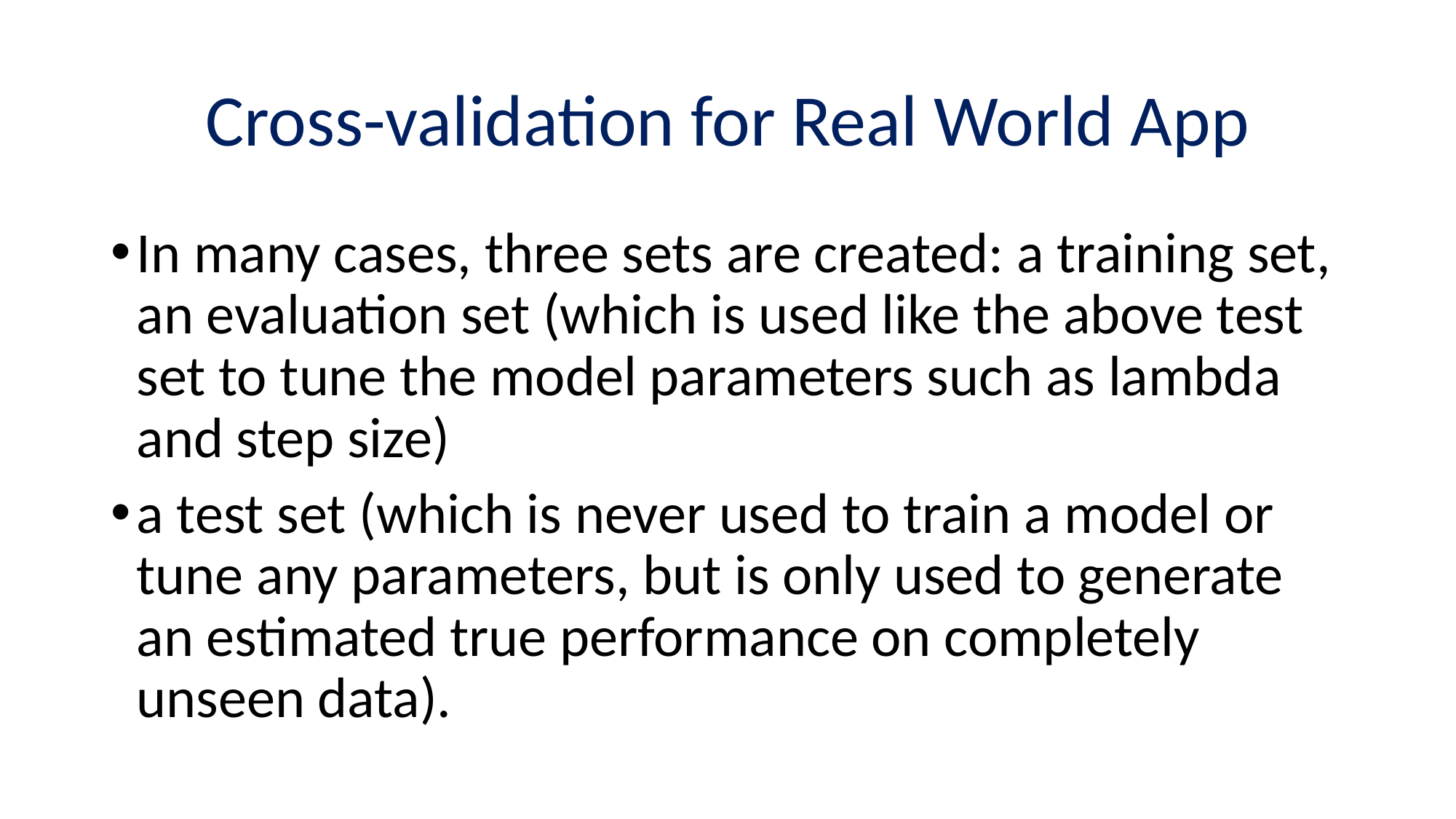

# Cross-validation for Real World App
In many cases, three sets are created: a training set, an evaluation set (which is used like the above test set to tune the model parameters such as lambda and step size)
a test set (which is never used to train a model or tune any parameters, but is only used to generate an estimated true performance on completely unseen data).